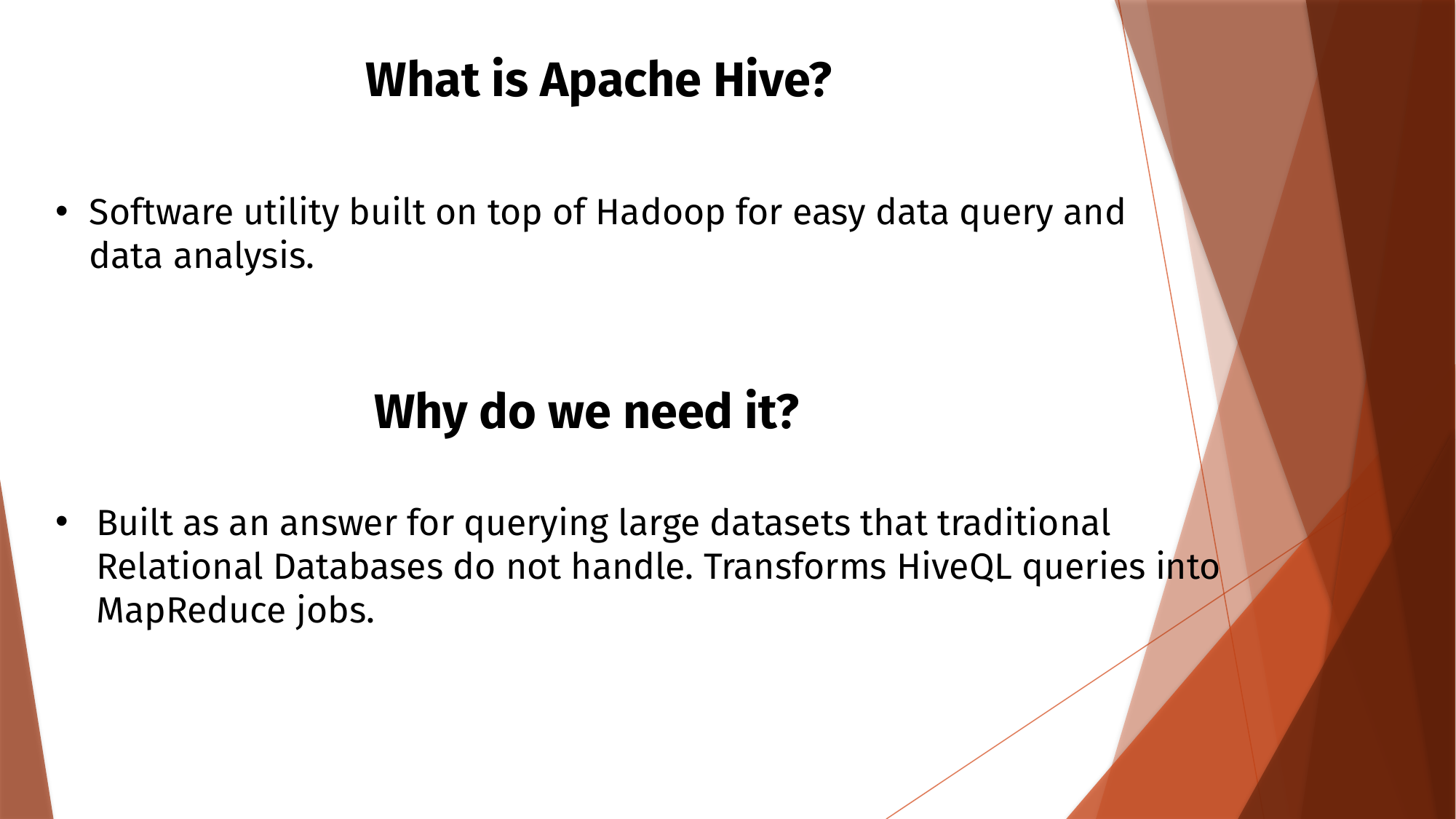

What is Apache Hive?
Software utility built on top of Hadoop for easy data query and data analysis.

Why do we need it?
Built as an answer for querying large datasets that traditional Relational Databases do not handle. Transforms HiveQL queries into MapReduce jobs.